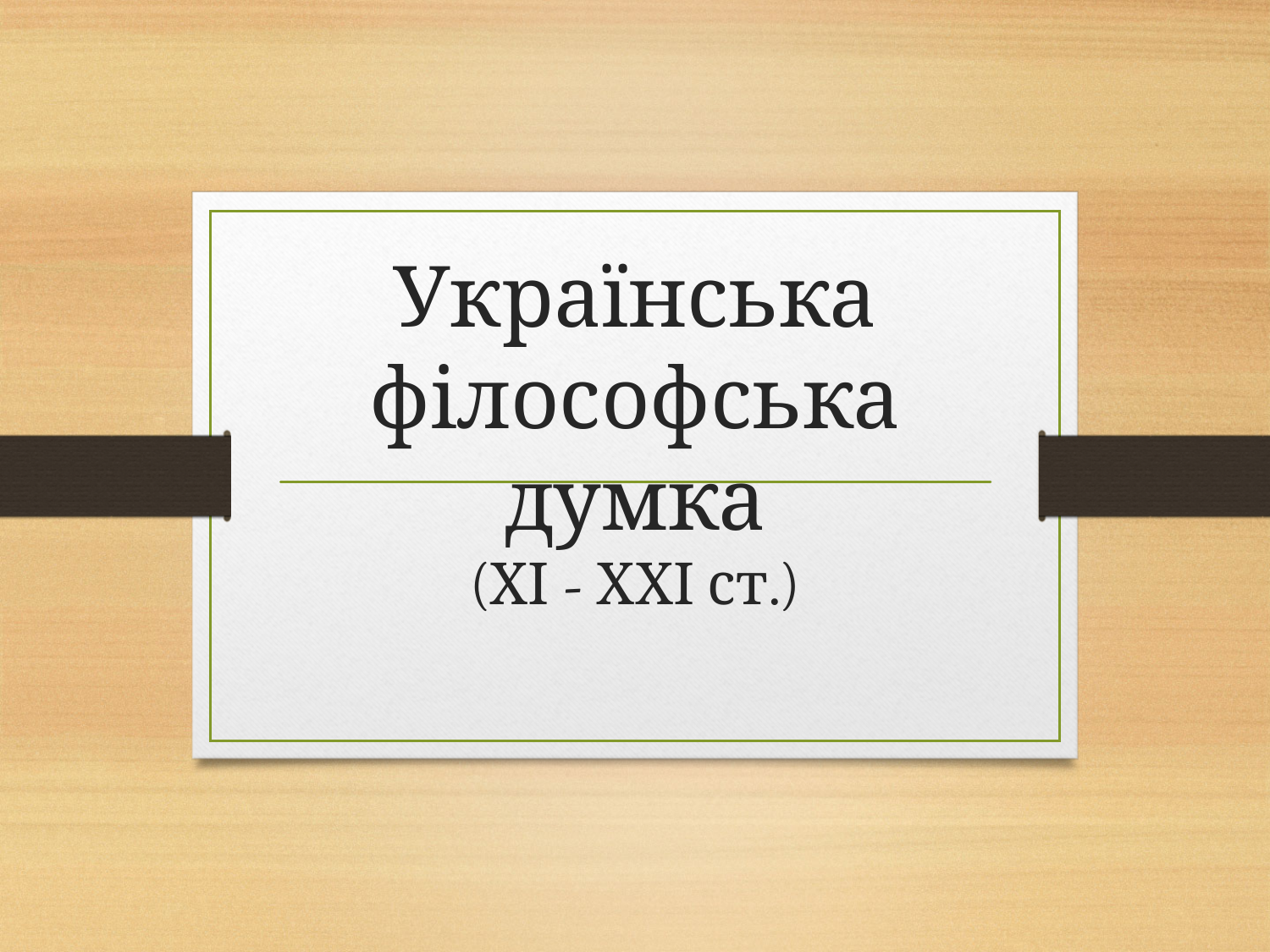

# Українська філософська думка (ХІ - ХХІ ст.)